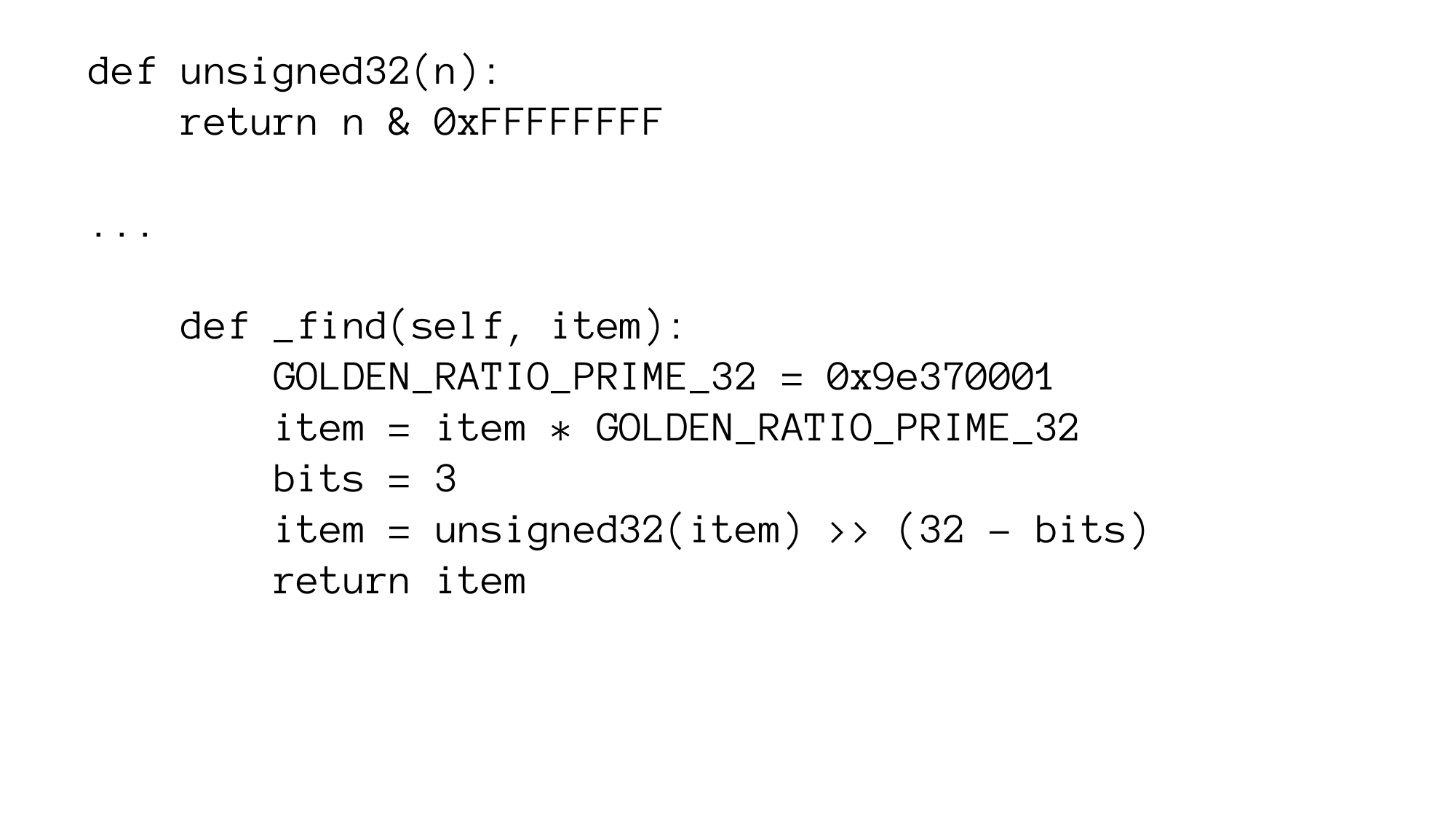

def unsigned32(n):
    return n & 0xFFFFFFFF

...

    def _find(self, item):
        GOLDEN_RATIO_PRIME_32 = 0x9e370001
        item = item * GOLDEN_RATIO_PRIME_32
        bits = 3
        item = unsigned32(item) >> (32 - bits)
        return item